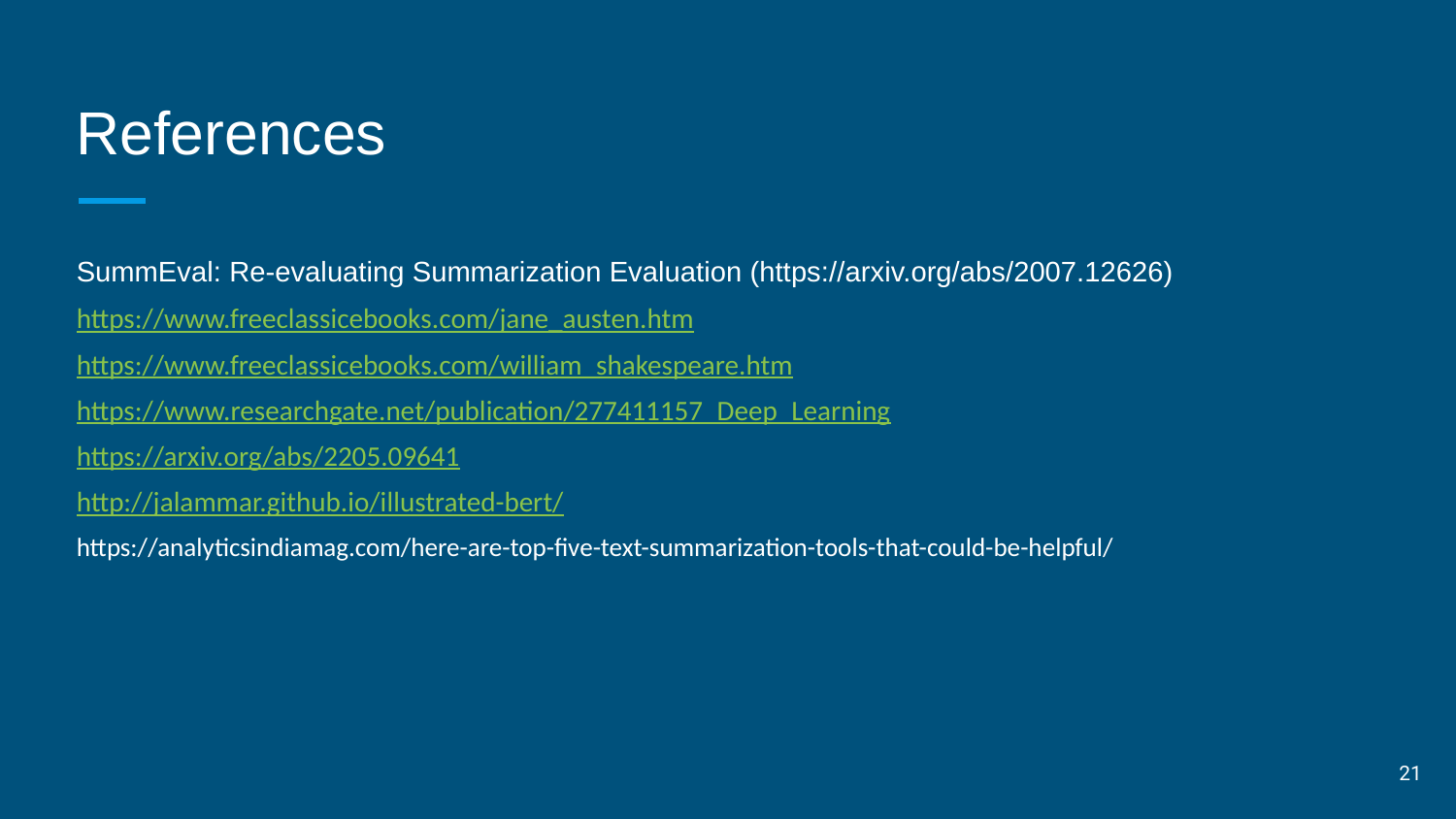

# References
SummEval: Re-evaluating Summarization Evaluation (https://arxiv.org/abs/2007.12626)
https://www.freeclassicebooks.com/jane_austen.htm
https://www.freeclassicebooks.com/william_shakespeare.htm
https://www.researchgate.net/publication/277411157_Deep_Learning
https://arxiv.org/abs/2205.09641
http://jalammar.github.io/illustrated-bert/
https://analyticsindiamag.com/here-are-top-five-text-summarization-tools-that-could-be-helpful/

21